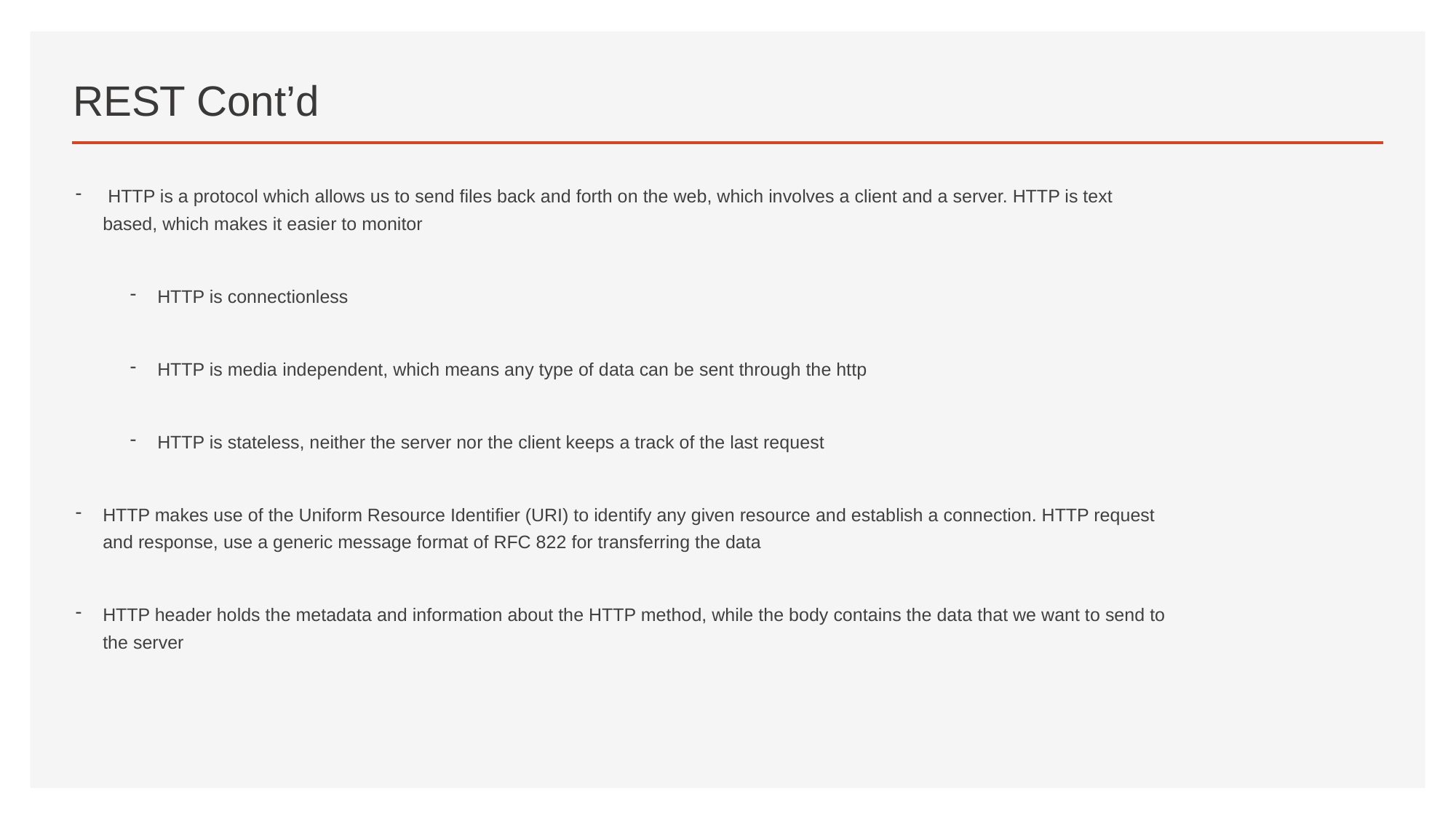

# REST Cont’d
 HTTP is a protocol which allows us to send files back and forth on the web, which involves a client and a server. HTTP is text based, which makes it easier to monitor
HTTP is connectionless
HTTP is media independent, which means any type of data can be sent through the http
HTTP is stateless, neither the server nor the client keeps a track of the last request
HTTP makes use of the Uniform Resource Identifier (URI) to identify any given resource and establish a connection. HTTP request and response, use a generic message format of RFC 822 for transferring the data
HTTP header holds the metadata and information about the HTTP method, while the body contains the data that we want to send to the server